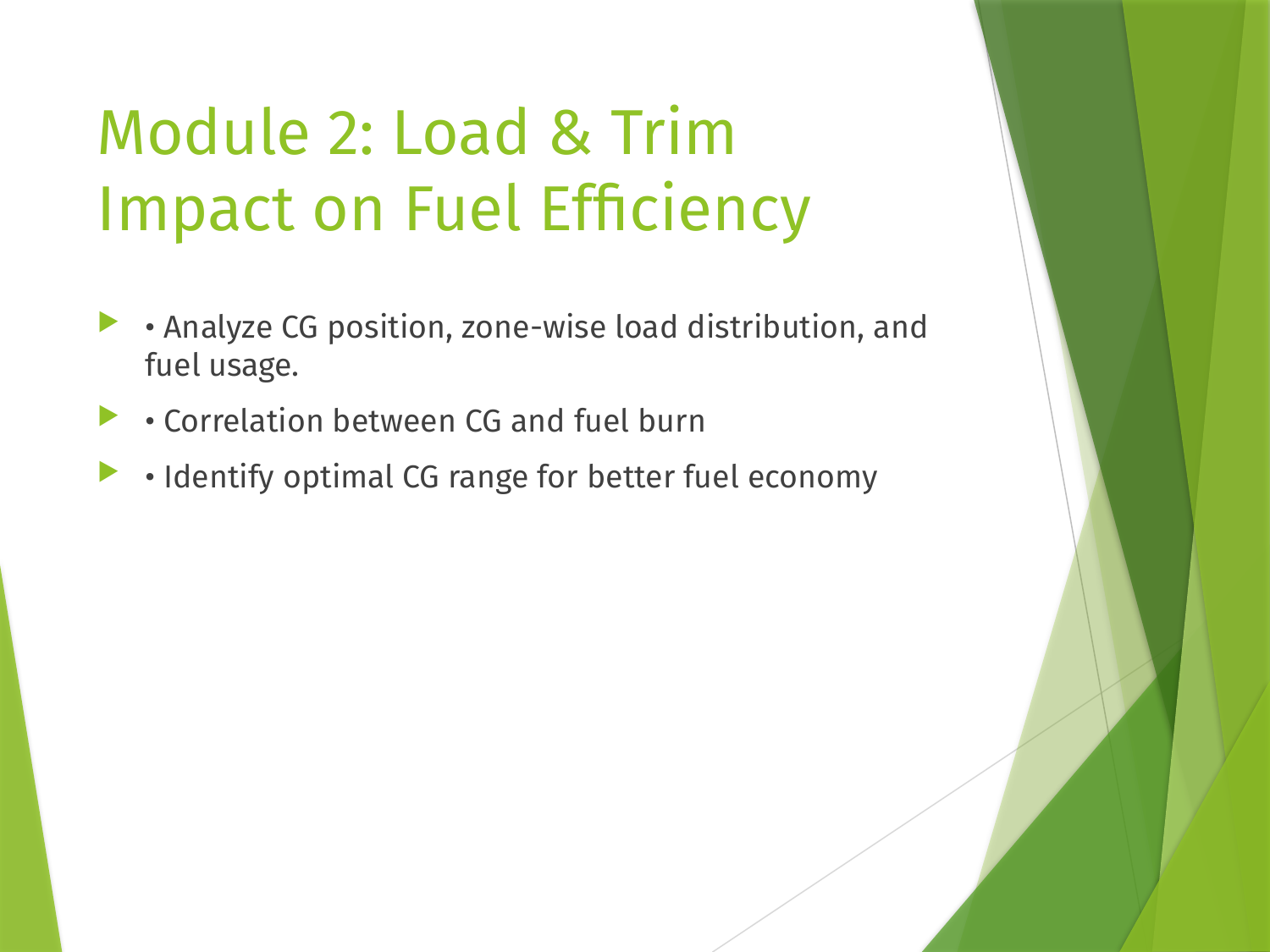

# Module 2: Load & Trim Impact on Fuel Efficiency
• Analyze CG position, zone-wise load distribution, and fuel usage.
• Correlation between CG and fuel burn
• Identify optimal CG range for better fuel economy